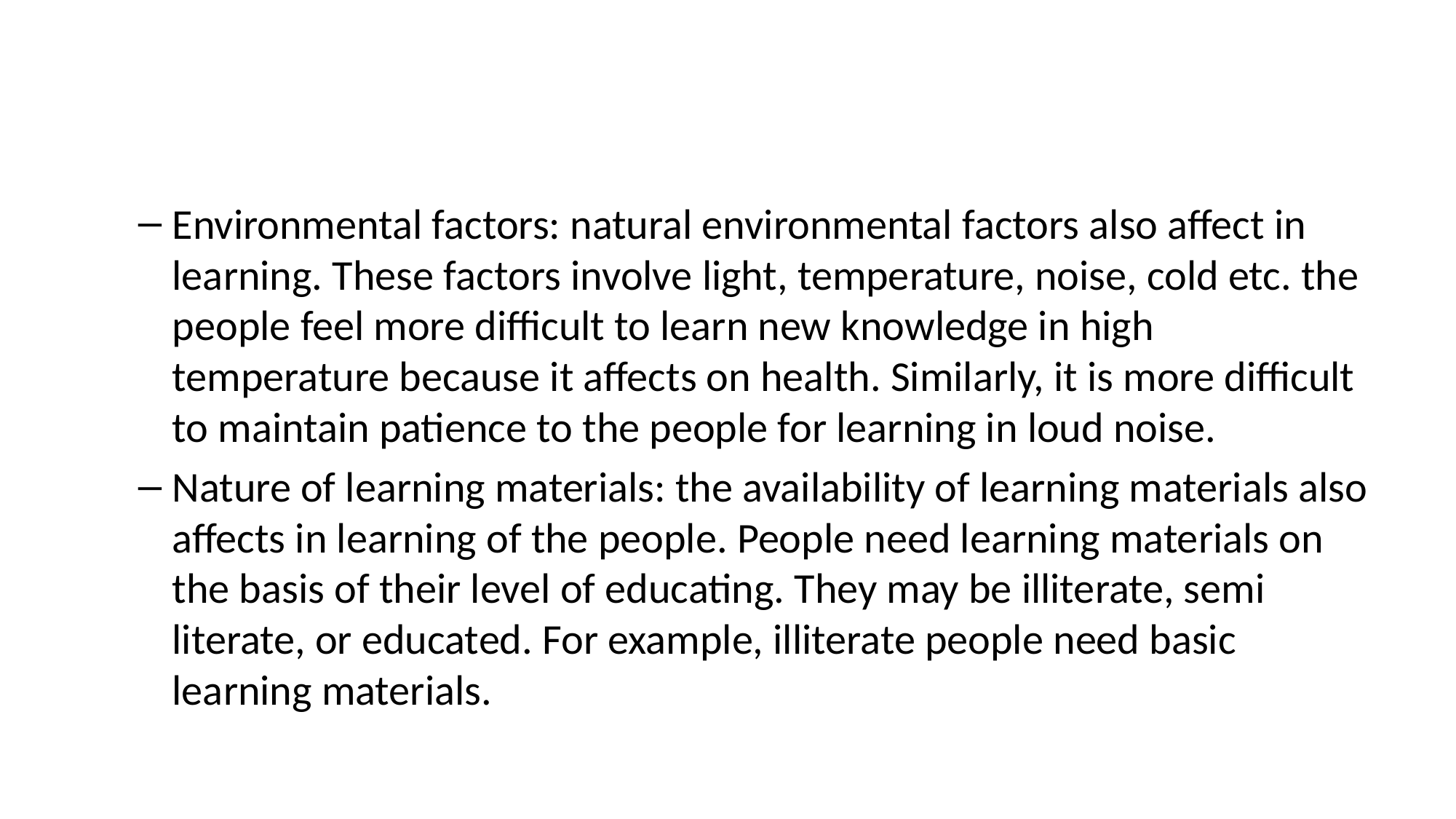

#
Environmental factors: natural environmental factors also affect in learning. These factors involve light, temperature, noise, cold etc. the people feel more difficult to learn new knowledge in high temperature because it affects on health. Similarly, it is more difficult to maintain patience to the people for learning in loud noise.
Nature of learning materials: the availability of learning materials also affects in learning of the people. People need learning materials on the basis of their level of educating. They may be illiterate, semi literate, or educated. For example, illiterate people need basic learning materials.